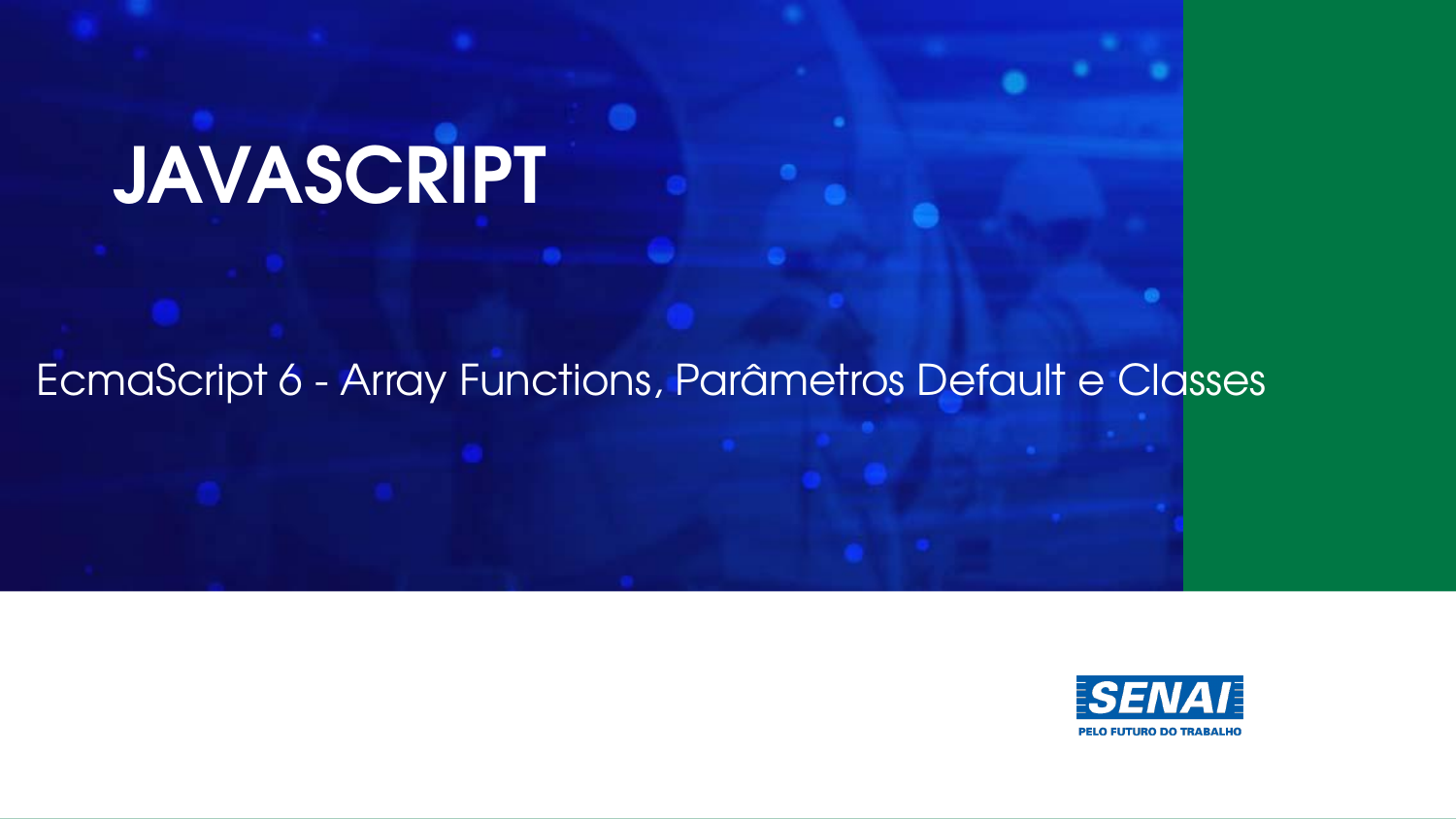

# JAVASCRIPT
EcmaScript 6 - Array Functions, Parâmetros Default e Classes